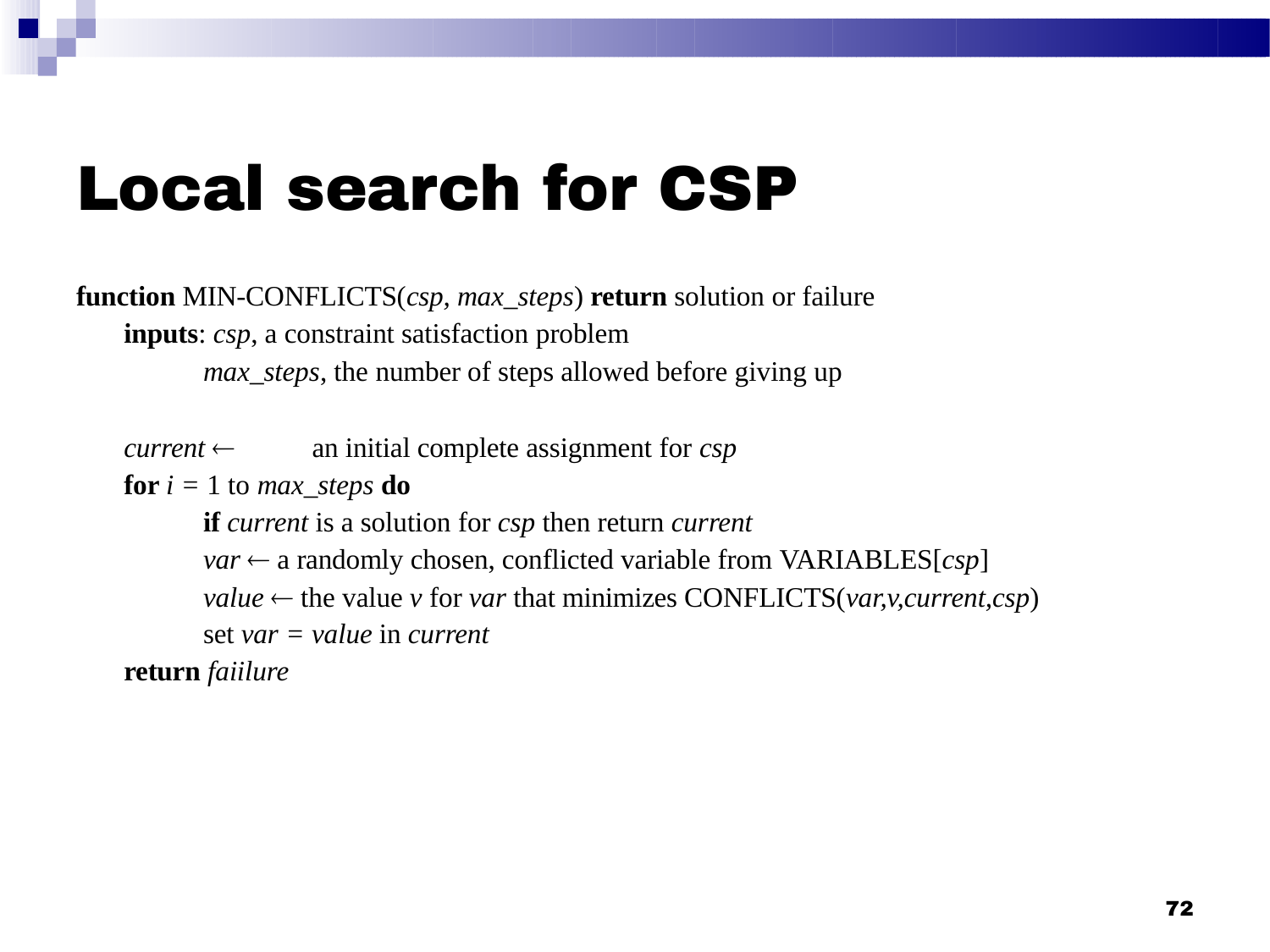

# Local search for CSP
function MIN-CONFLICTS(csp, max_steps) return solution or failure
inputs: csp, a constraint satisfaction problem
max_steps, the number of steps allowed before giving up

current ←	an initial complete assignment for csp
for i = 1 to max_steps do
if current is a solution for csp then return current
var ← a randomly chosen, conflicted variable from VARIABLES[csp]
value ← the value v for var that minimizes CONFLICTS(var,v,current,csp)  set var = value in current
return faiilure
72